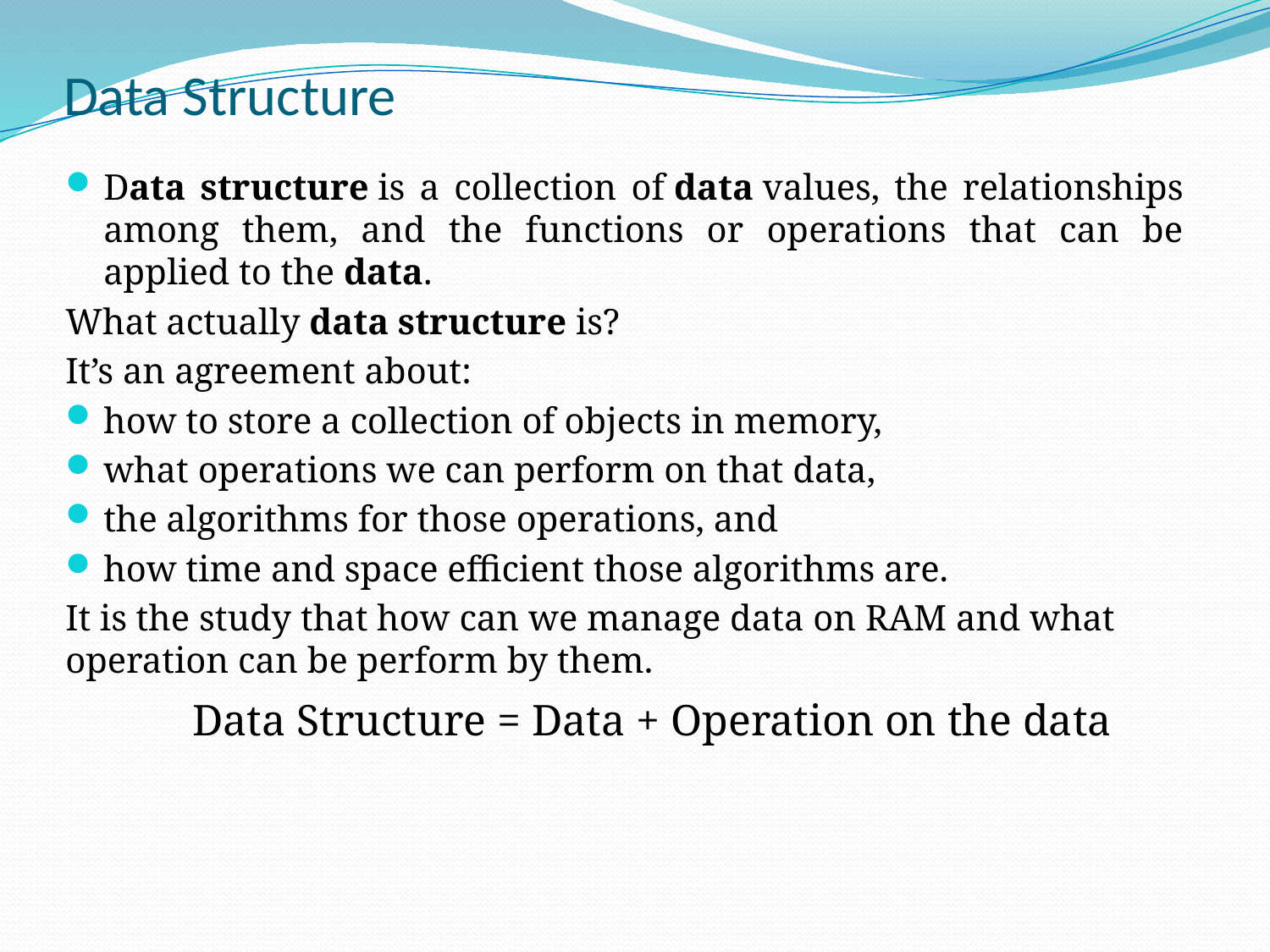

# Data Structure
Data structure is a collection of data values, the relationships among them, and the functions or operations that can be applied to the data.
What actually data structure is?
It’s an agreement about:
how to store a collection of objects in memory,
what operations we can perform on that data,
the algorithms for those operations, and
how time and space efficient those algorithms are.
It is the study that how can we manage data on RAM and what operation can be perform by them.
	Data Structure = Data + Operation on the data